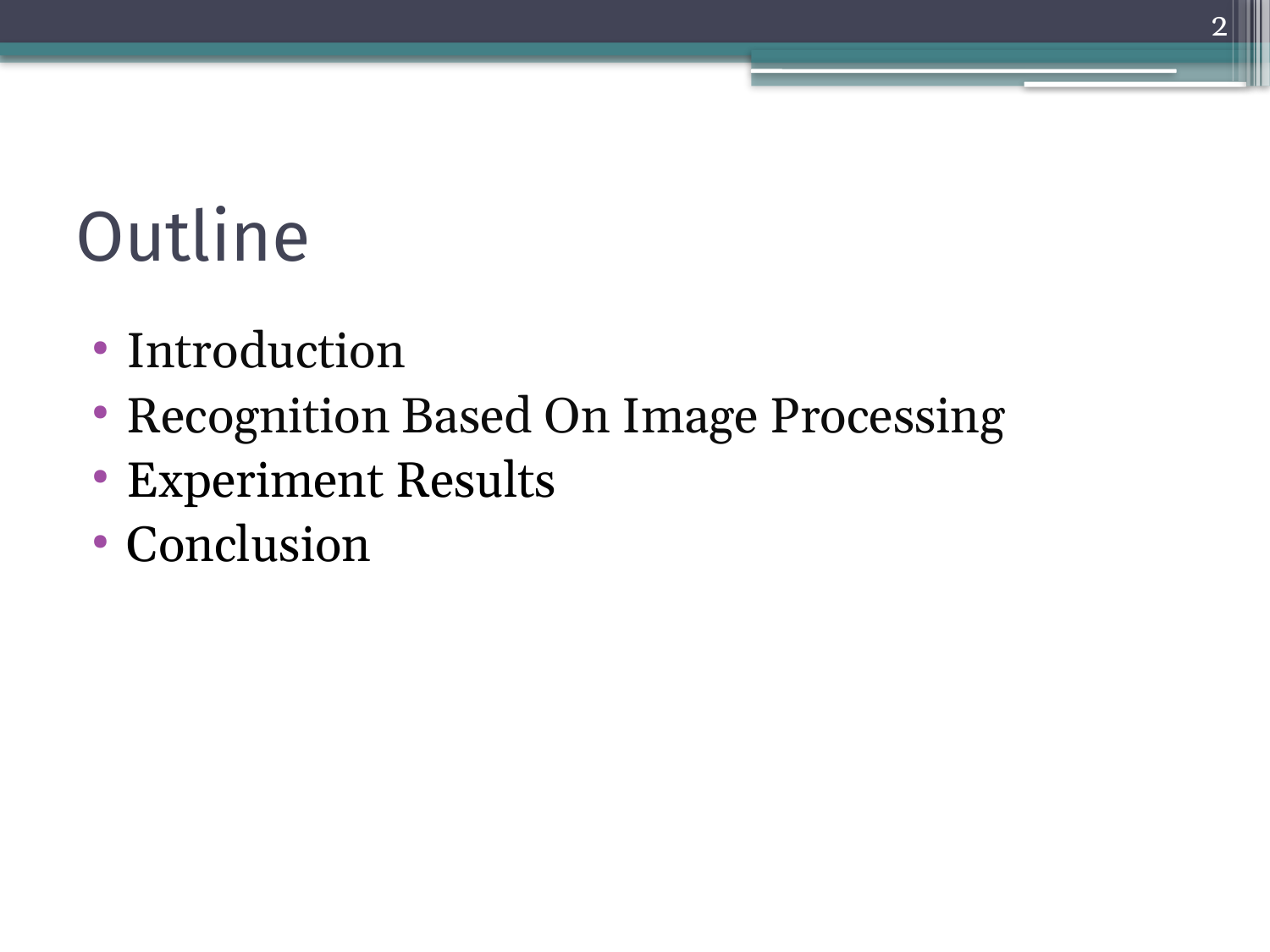

2
# Outline
Introduction
Recognition Based On Image Processing
Experiment Results
Conclusion